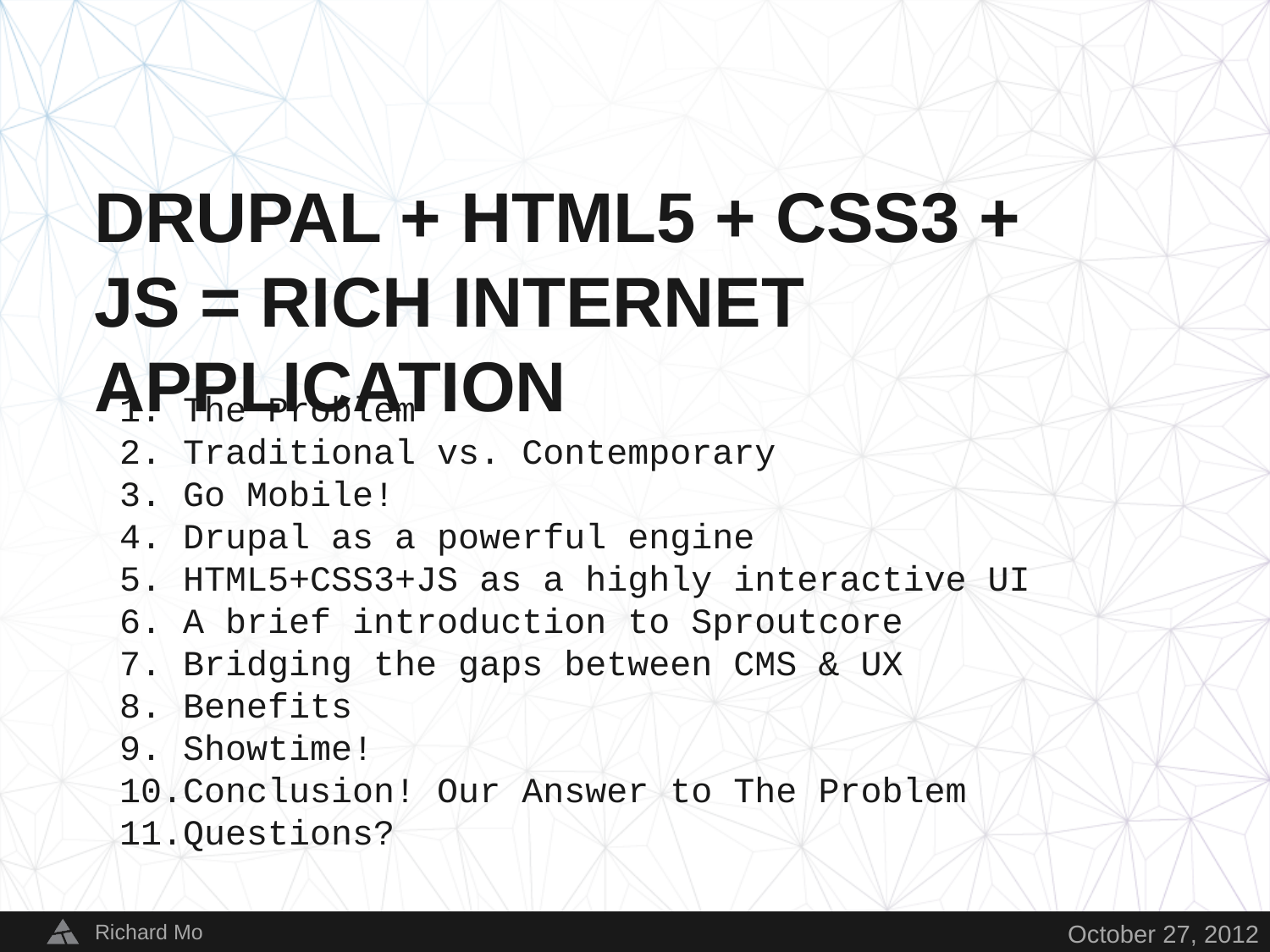

DRUPAL + HTML5 + CSS3 + JS = RICH INTERNET APPLICATION
The Problem
Traditional vs. Contemporary
Go Mobile!
Drupal as a powerful engine
HTML5+CSS3+JS as a highly interactive UI
A brief introduction to Sproutcore
Bridging the gaps between CMS & UX
Benefits
Showtime!
Conclusion! Our Answer to The Problem
Questions?